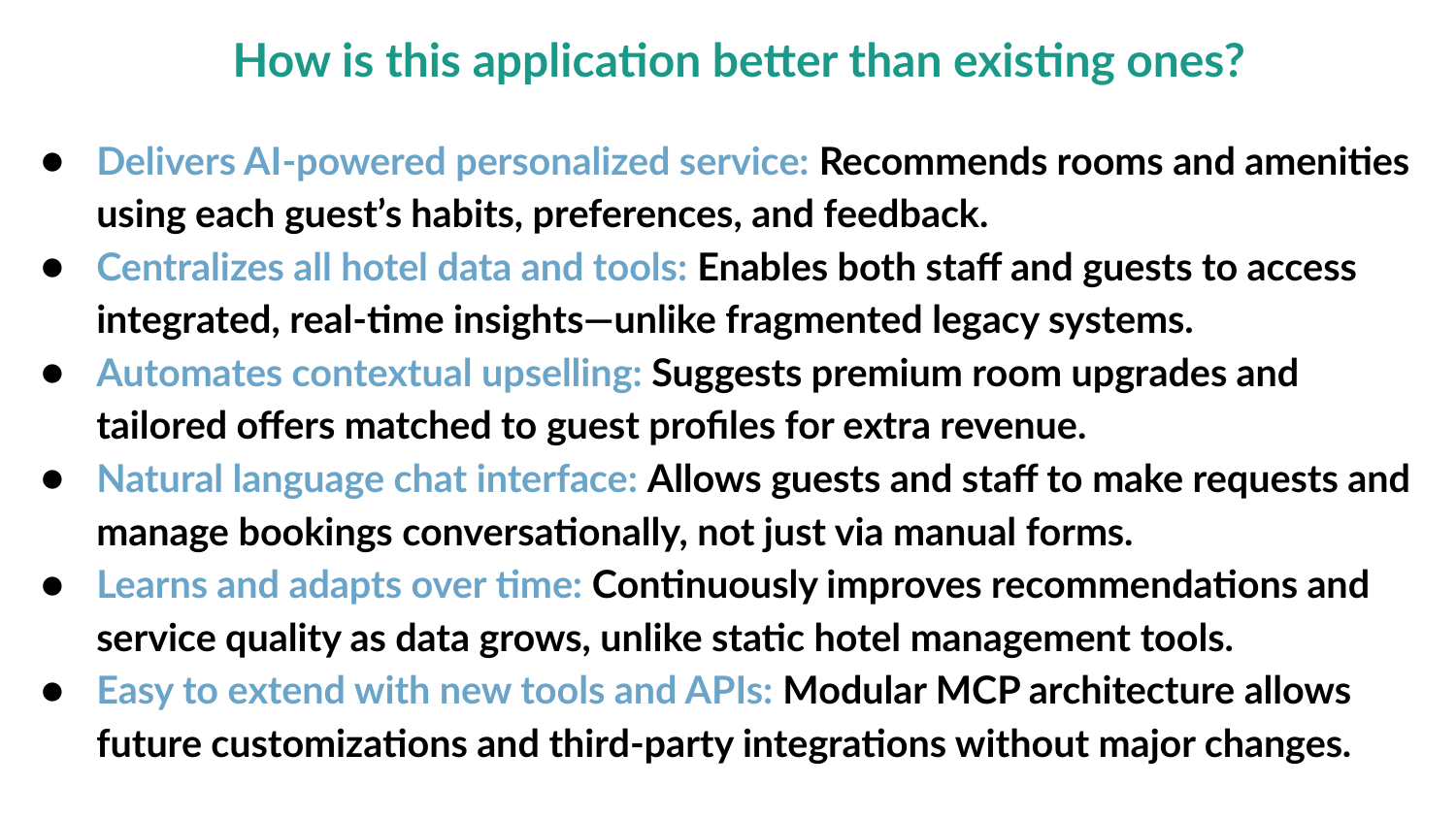

How is this application better than existing ones?
Delivers AI-powered personalized service: Recommends rooms and amenities using each guest’s habits, preferences, and feedback.
Centralizes all hotel data and tools: Enables both staff and guests to access integrated, real-time insights—unlike fragmented legacy systems.
Automates contextual upselling: Suggests premium room upgrades and tailored offers matched to guest profiles for extra revenue.
Natural language chat interface: Allows guests and staff to make requests and manage bookings conversationally, not just via manual forms.
Learns and adapts over time: Continuously improves recommendations and service quality as data grows, unlike static hotel management tools.
Easy to extend with new tools and APIs: Modular MCP architecture allows future customizations and third-party integrations without major changes.